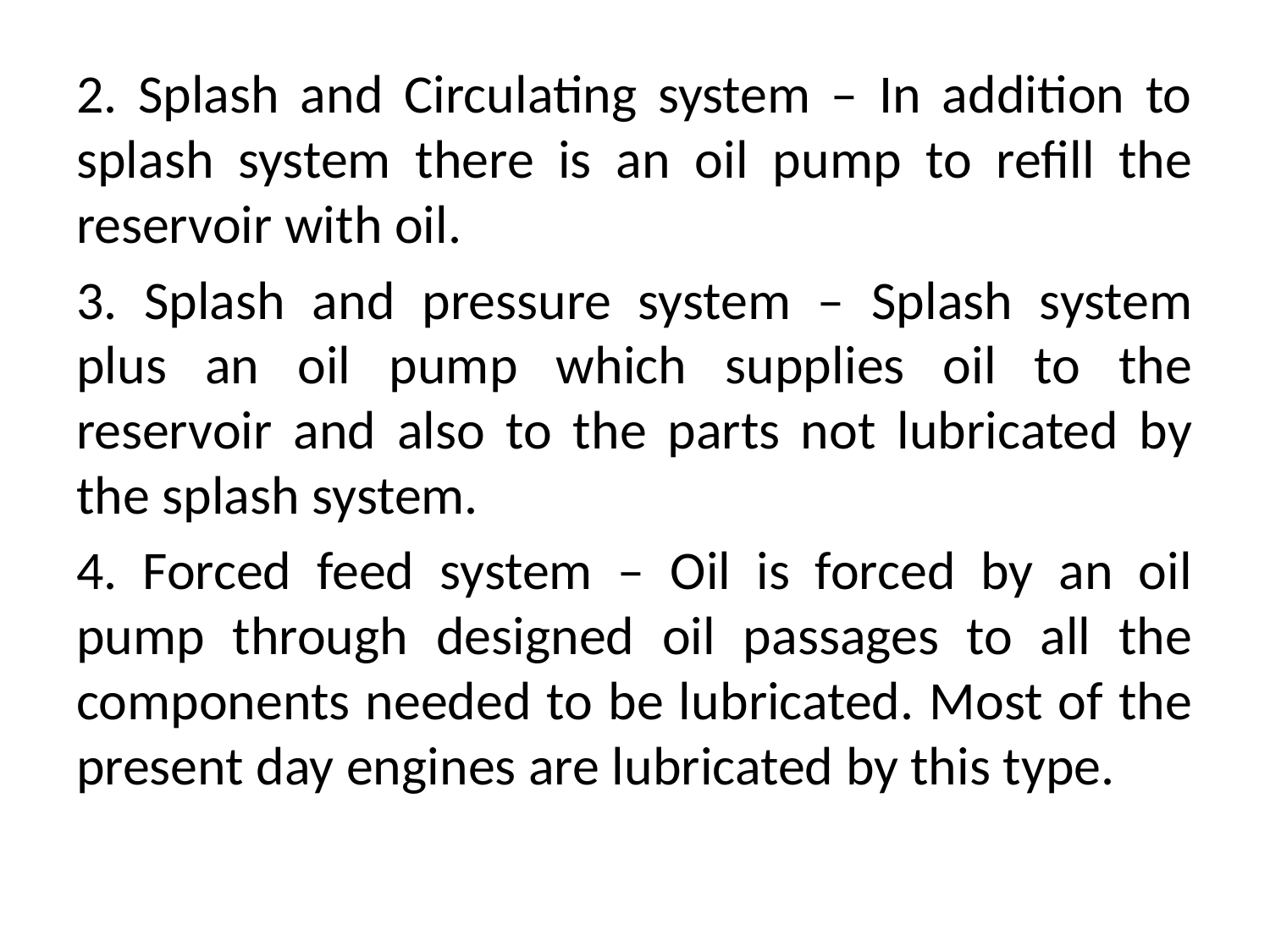

2. Splash and Circulating system – In addition to splash system there is an oil pump to refill the reservoir with oil.
3. Splash and pressure system – Splash system plus an oil pump which supplies oil to the reservoir and also to the parts not lubricated by the splash system.
4. Forced feed system – Oil is forced by an oil pump through designed oil passages to all the components needed to be lubricated. Most of the present day engines are lubricated by this type.